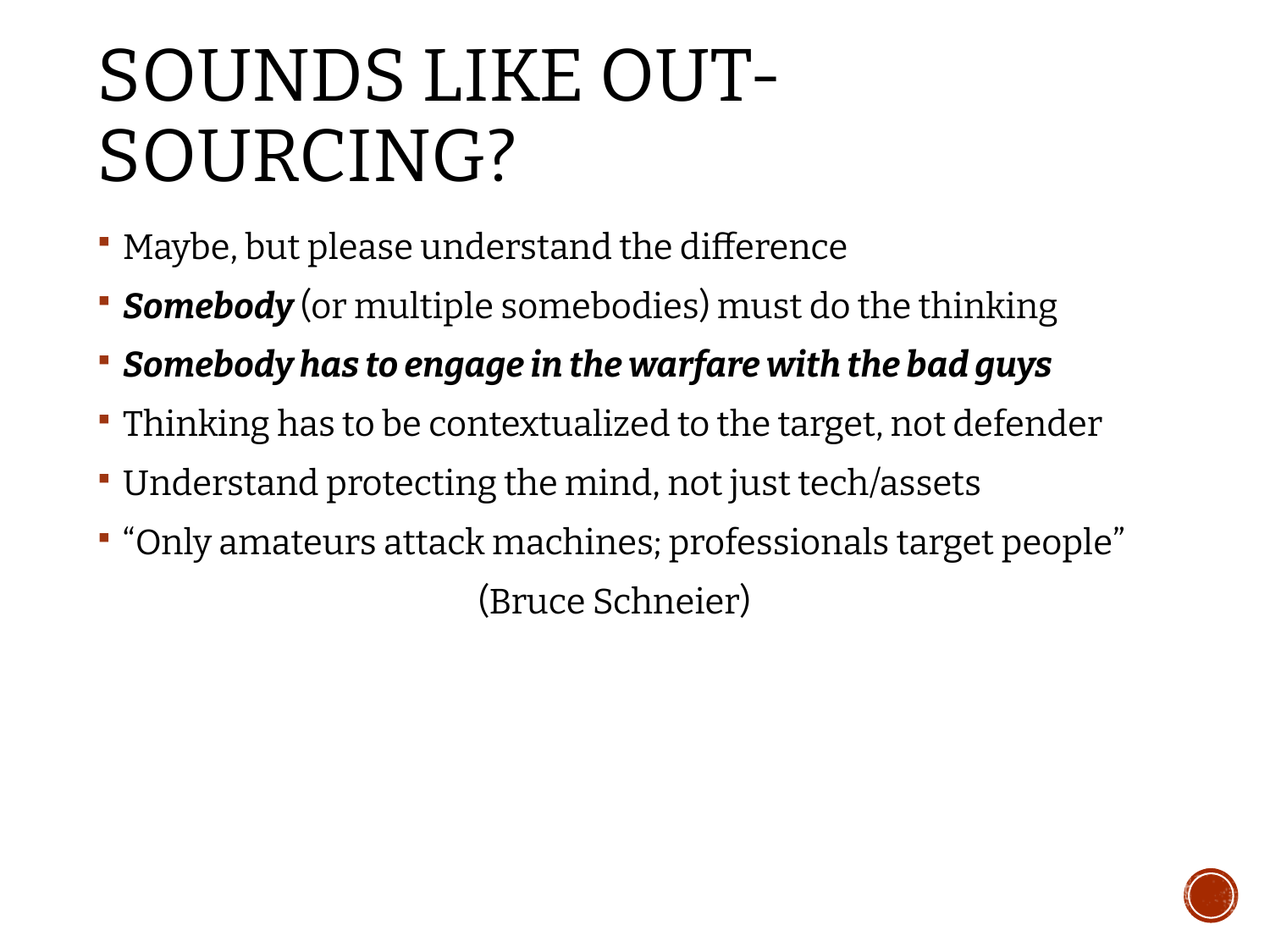

# Sounds like Out-sourcing?
Maybe, but please understand the difference
Somebody (or multiple somebodies) must do the thinking
Somebody has to engage in the warfare with the bad guys
Thinking has to be contextualized to the target, not defender
Understand protecting the mind, not just tech/assets
“Only amateurs attack machines; professionals target people”
			(Bruce Schneier)